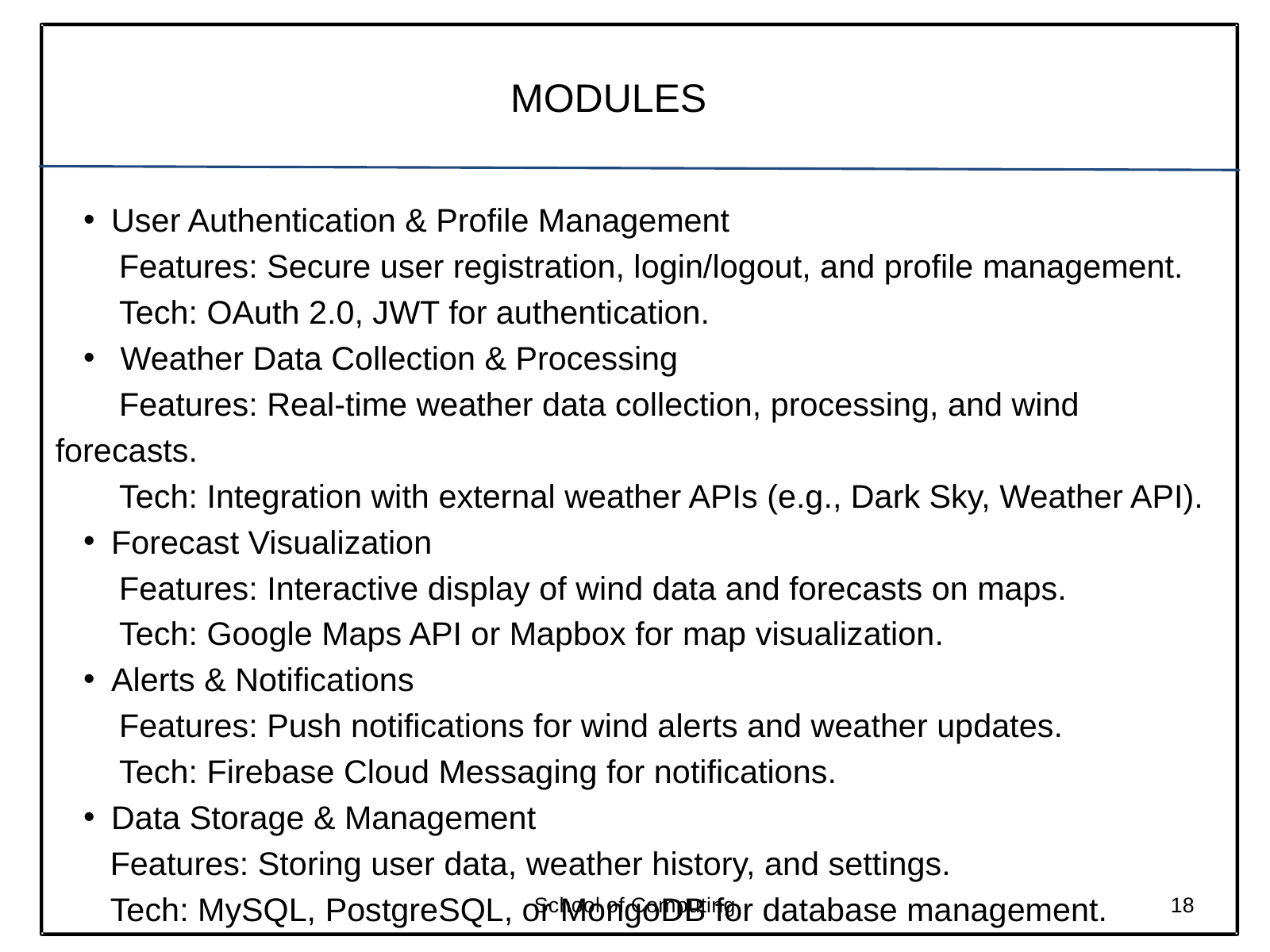

MODULES

User Authentication & Profile Management
       Features: Secure user registration, login/logout, and profile management.
       Tech: OAuth 2.0, JWT for authentication.
 Weather Data Collection & Processing
       Features: Real-time weather data collection, processing, and wind forecasts.
       Tech: Integration with external weather APIs (e.g., Dark Sky, Weather API).
Forecast Visualization
       Features: Interactive display of wind data and forecasts on maps.
       Tech: Google Maps API or Mapbox for map visualization.
Alerts & Notifications
       Features: Push notifications for wind alerts and weather updates.
       Tech: Firebase Cloud Messaging for notifications.
Data Storage & Management
      Features: Storing user data, weather history, and settings.
      Tech: MySQL, PostgreSQL, or MongoDB for database management.

School of Computing
18